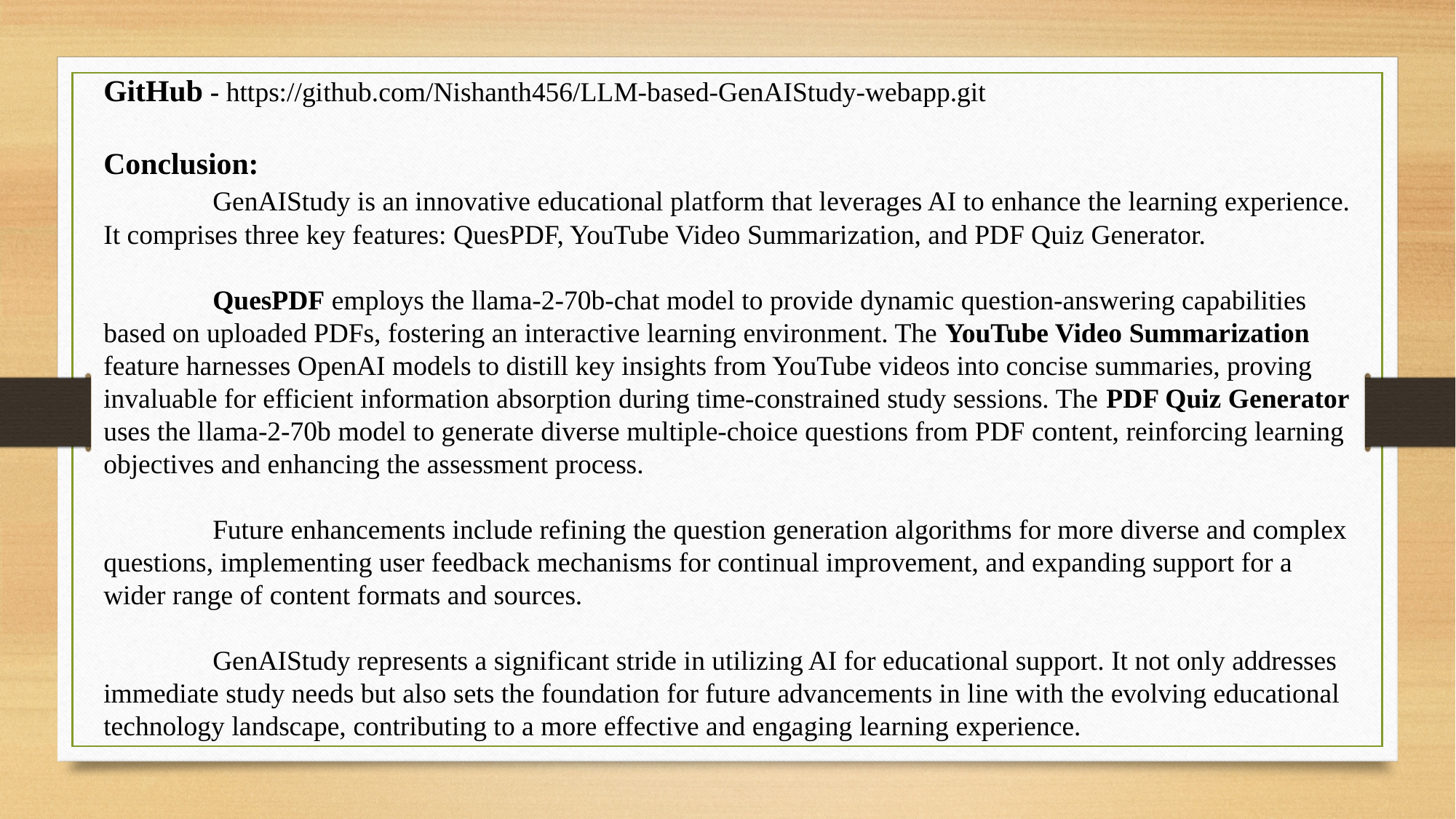

GitHub - https://github.com/Nishanth456/LLM-based-GenAIStudy-webapp.git

Conclusion:
	GenAIStudy is an innovative educational platform that leverages AI to enhance the learning experience. It comprises three key features: QuesPDF, YouTube Video Summarization, and PDF Quiz Generator.

	QuesPDF employs the llama-2-70b-chat model to provide dynamic question-answering capabilities based on uploaded PDFs, fostering an interactive learning environment. The YouTube Video Summarization feature harnesses OpenAI models to distill key insights from YouTube videos into concise summaries, proving invaluable for efficient information absorption during time-constrained study sessions. The PDF Quiz Generator uses the llama-2-70b model to generate diverse multiple-choice questions from PDF content, reinforcing learning objectives and enhancing the assessment process.

	Future enhancements include refining the question generation algorithms for more diverse and complex questions, implementing user feedback mechanisms for continual improvement, and expanding support for a wider range of content formats and sources.

	GenAIStudy represents a significant stride in utilizing AI for educational support. It not only addresses immediate study needs but also sets the foundation for future advancements in line with the evolving educational technology landscape, contributing to a more effective and engaging learning experience.